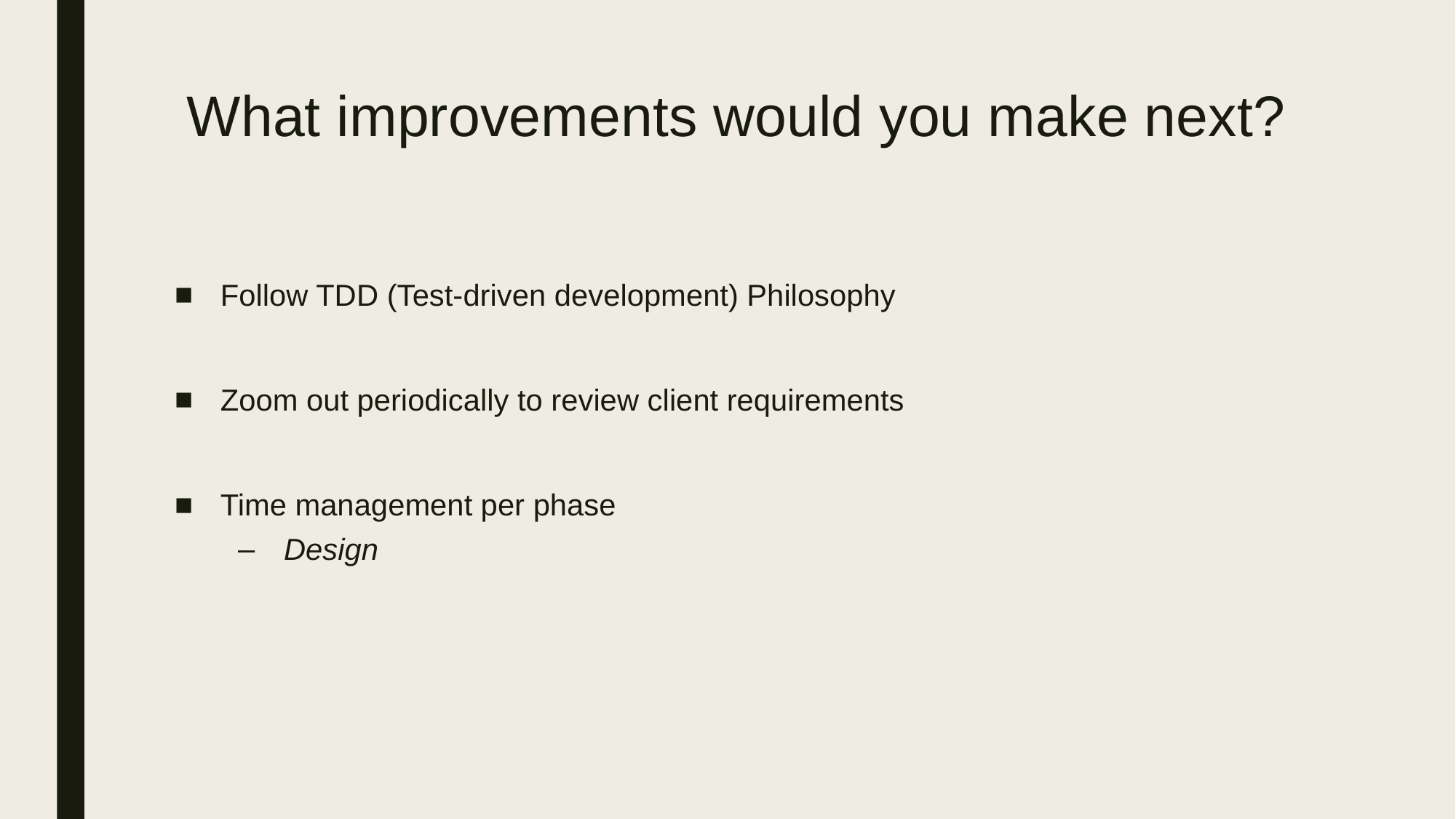

# What improvements would you make next?
Follow TDD (Test-driven development) Philosophy

Zoom out periodically to review client requirements

Time management per phase
Design